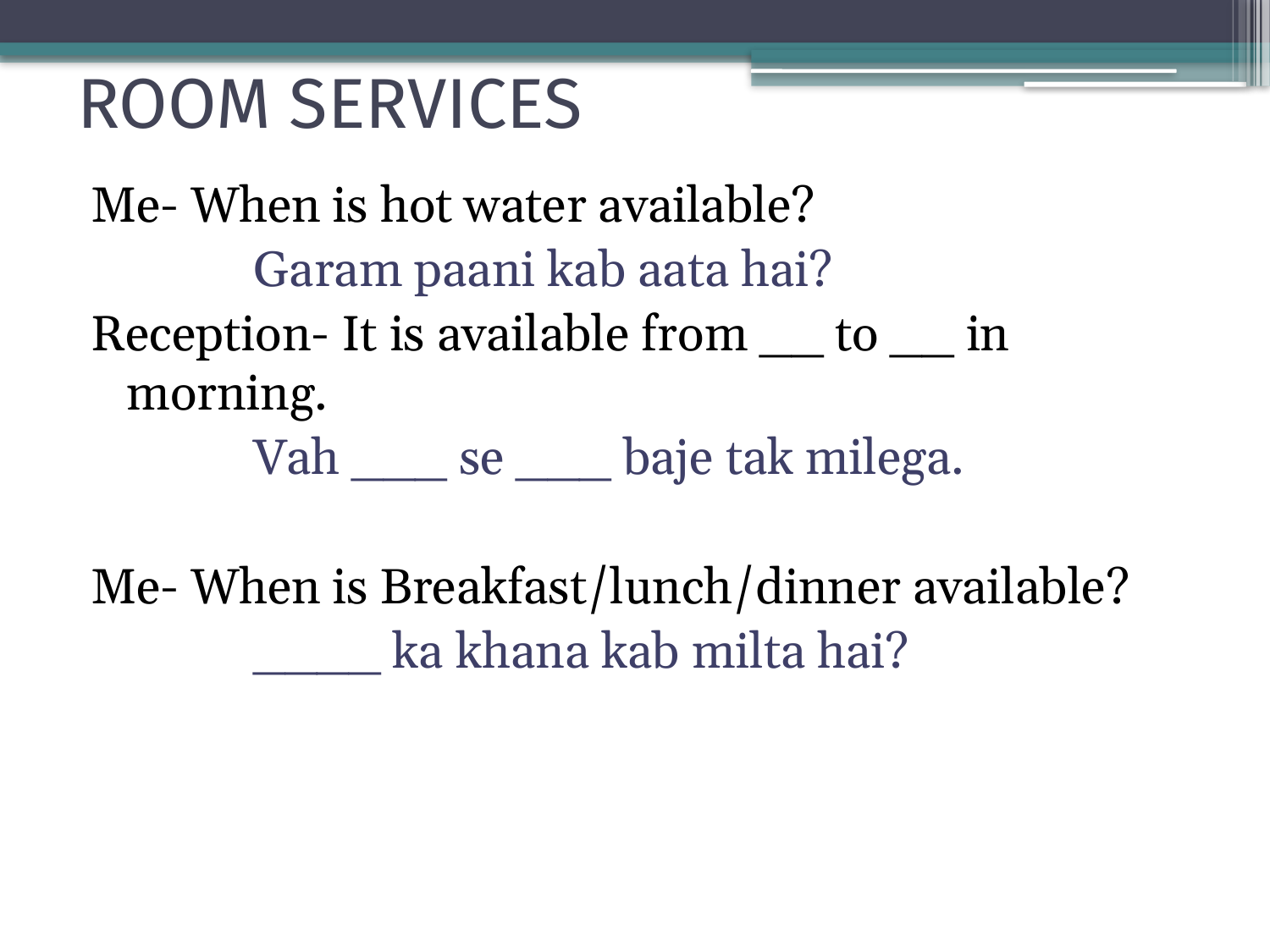

# ROOM SERVICES
Me- When is hot water available?
		Garam paani kab aata hai?
Reception- It is available from __ to __ in morning.
		Vah ___ se ___ baje tak milega.

Me- When is Breakfast/lunch/dinner available?
		____ ka khana kab milta hai?